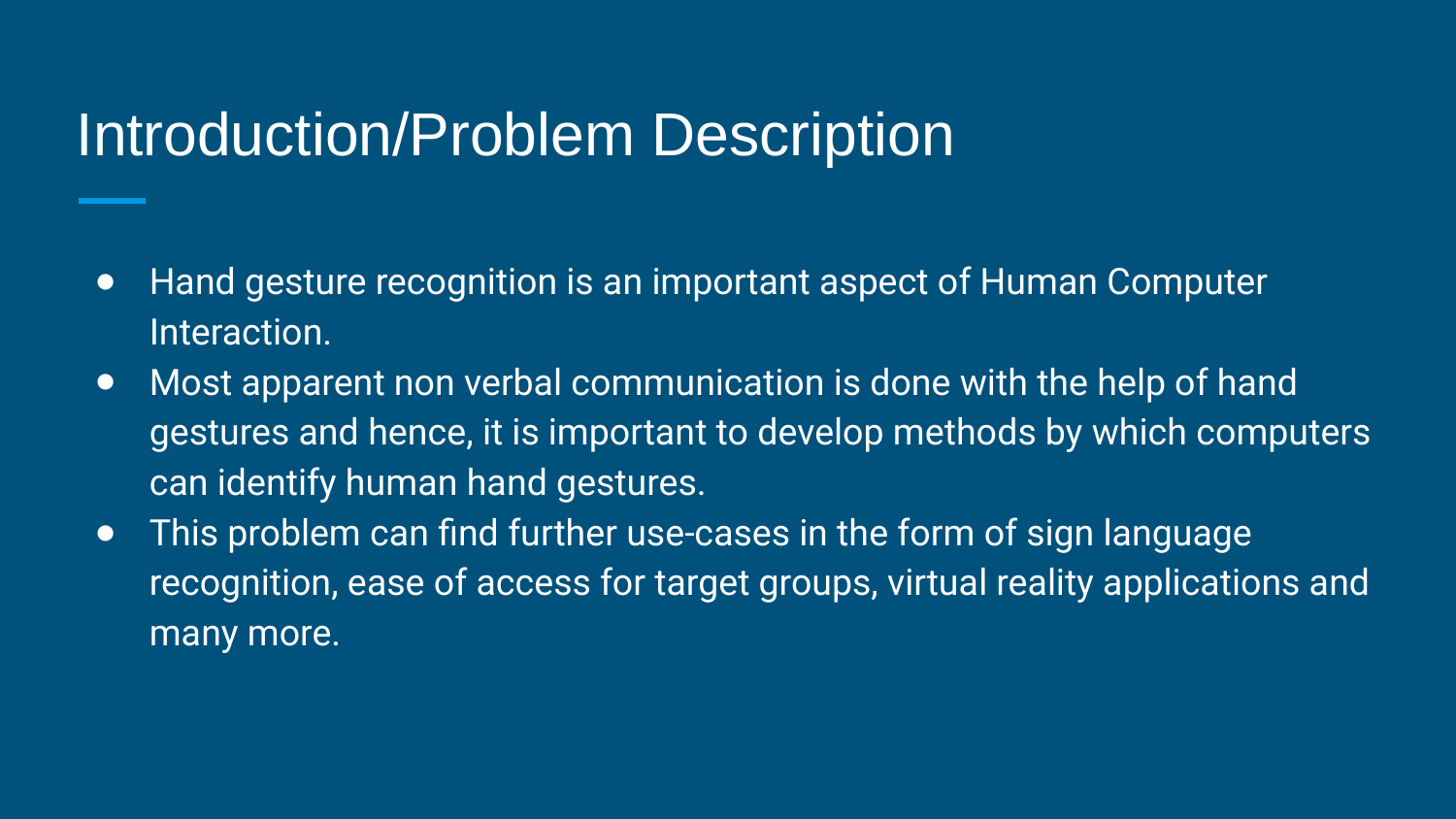

# Introduction/Problem Description
Hand gesture recognition is an important aspect of Human Computer Interaction.
Most apparent non verbal communication is done with the help of hand gestures and hence, it is important to develop methods by which computers can identify human hand gestures.
This problem can find further use-cases in the form of sign language recognition, ease of access for target groups, virtual reality applications and many more.